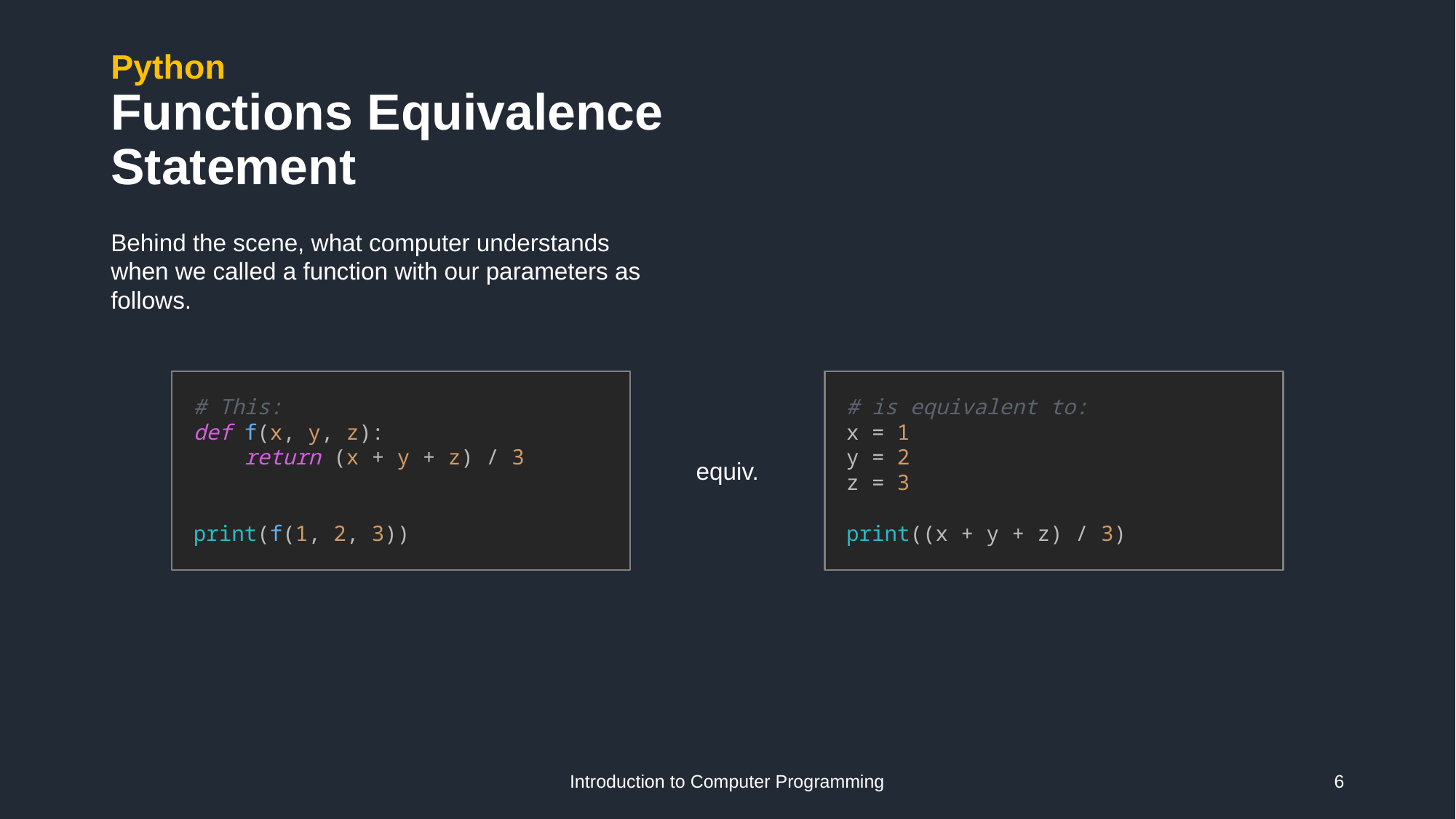

# Python Functions Equivalence Statement
Behind the scene, what computer understands when we called a function with our parameters as follows.
# This: def f(x, y, z): return (x + y + z) / 3 print(f(1, 2, 3))
# is equivalent to: x = 1 y = 2 z = 3 print((x + y + z) / 3)
equiv.
Introduction to Computer Programming
6